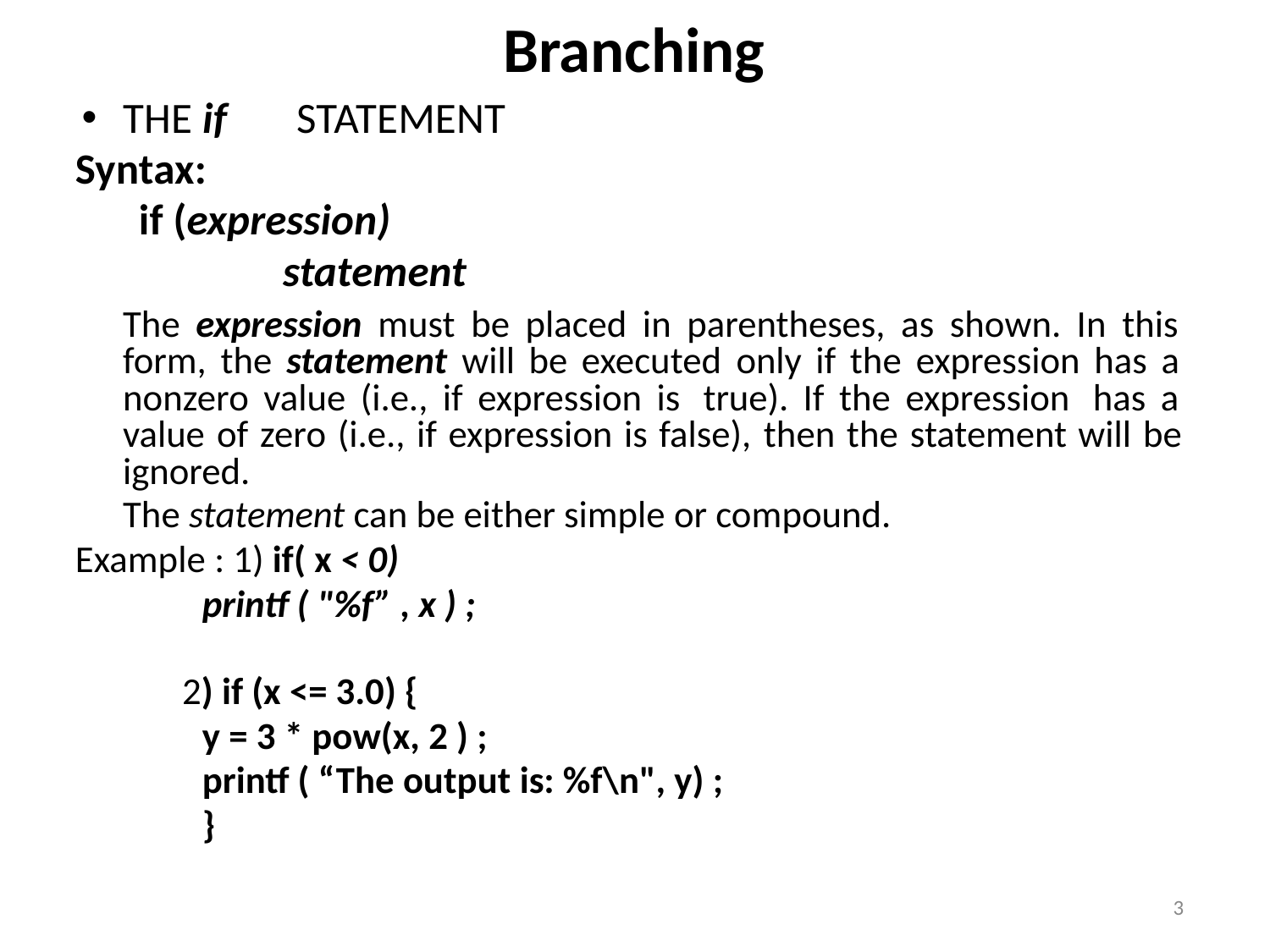

# Branching
THE if	STATEMENT
Syntax:
if (expression)
statement
The expression must be placed in parentheses, as shown. In this  form, the statement will be executed only if the expression has a  nonzero value (i.e., if expression is true). If the expression has a  value of zero (i.e., if expression is false), then the statement will be  ignored.
The statement can be either simple or compound.
Example : 1) if( x < 0)
printf ( "%f” , x ) ;

2) if (x <= 3.0) {
y = 3 * pow(x, 2 ) ;
printf ( “The output is: %f\n", y) ;
}
3